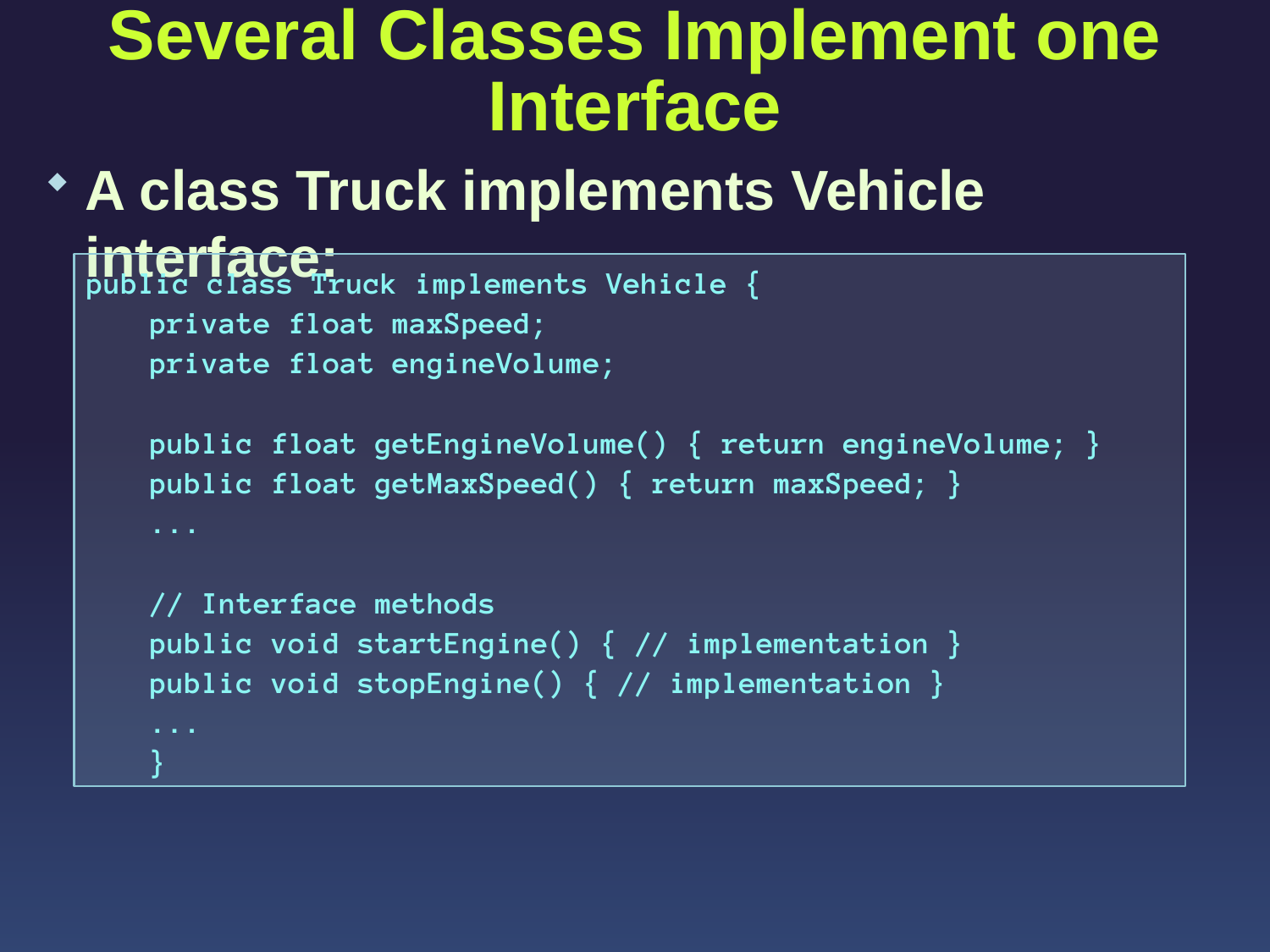

# Several Classes Implement one Interface
A class Truck implements Vehicle interface:

public class Truck implements Vehicle {
private float maxSpeed;
private float engineVolume;

public float getEngineVolume() { return engineVolume; }
public float getMaxSpeed() { return maxSpeed; }
...

// Interface methods
public void startEngine() { // implementation }
public void stopEngine() { // implementation }
...
}